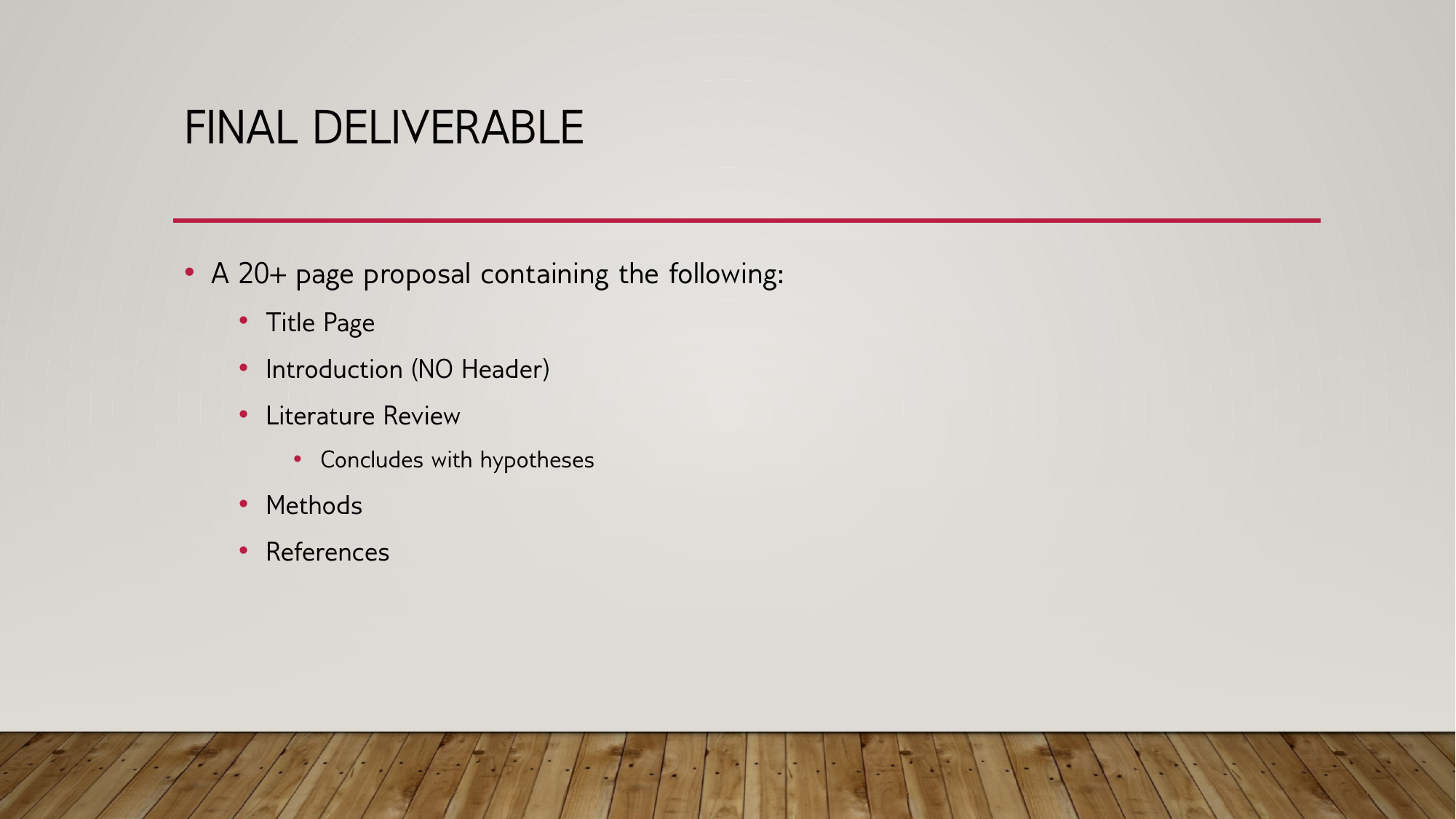

# Final deliverable
A 20+ page proposal containing the following:
Title Page
Introduction (NO Header)
Literature Review
Concludes with hypotheses
Methods
References